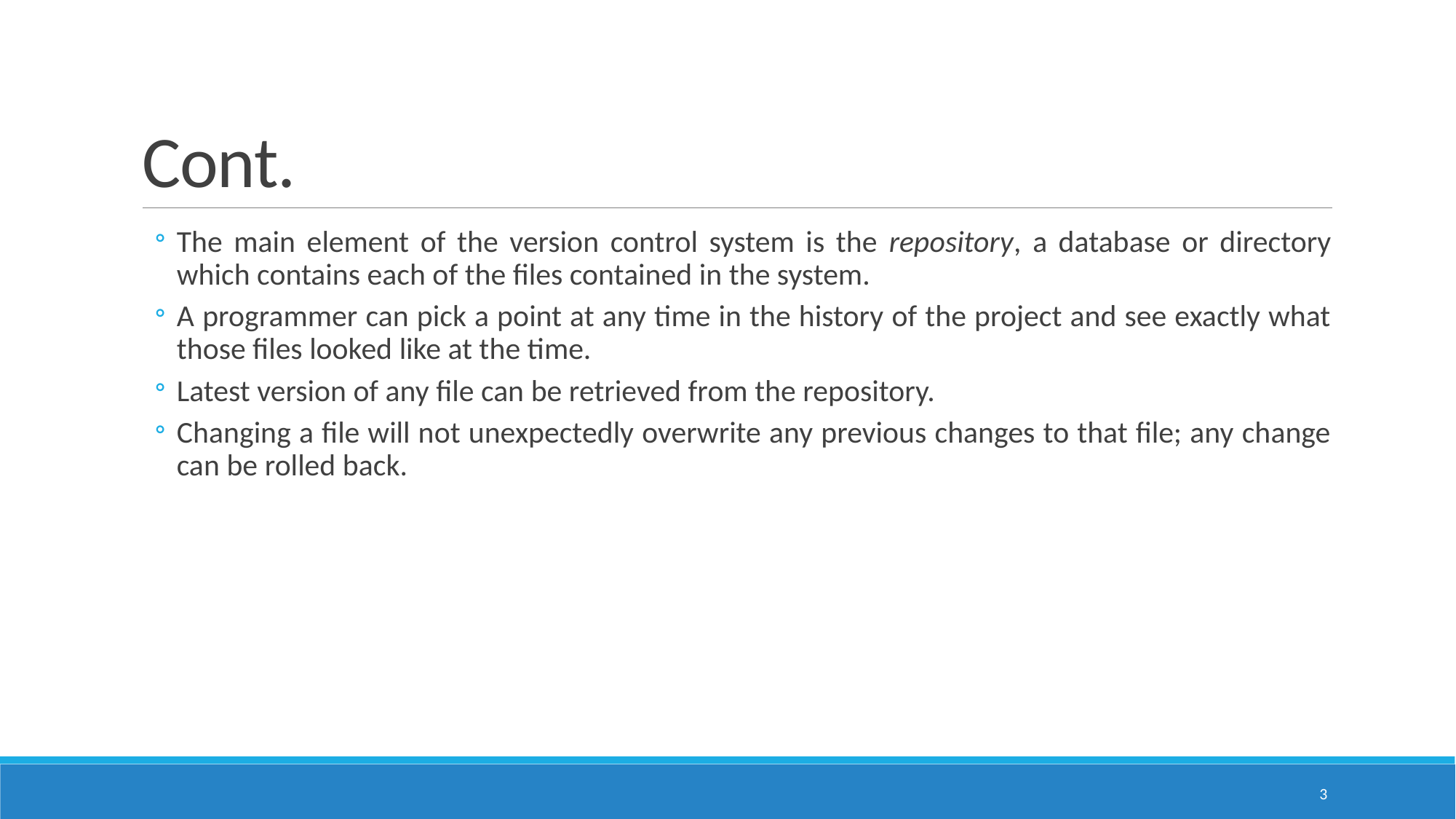

# Cont.
The main element of the version control system is the repository, a database or directory which contains each of the files contained in the system.
A programmer can pick a point at any time in the history of the project and see exactly what those files looked like at the time.
Latest version of any file can be retrieved from the repository.
Changing a file will not unexpectedly overwrite any previous changes to that file; any change can be rolled back.
3